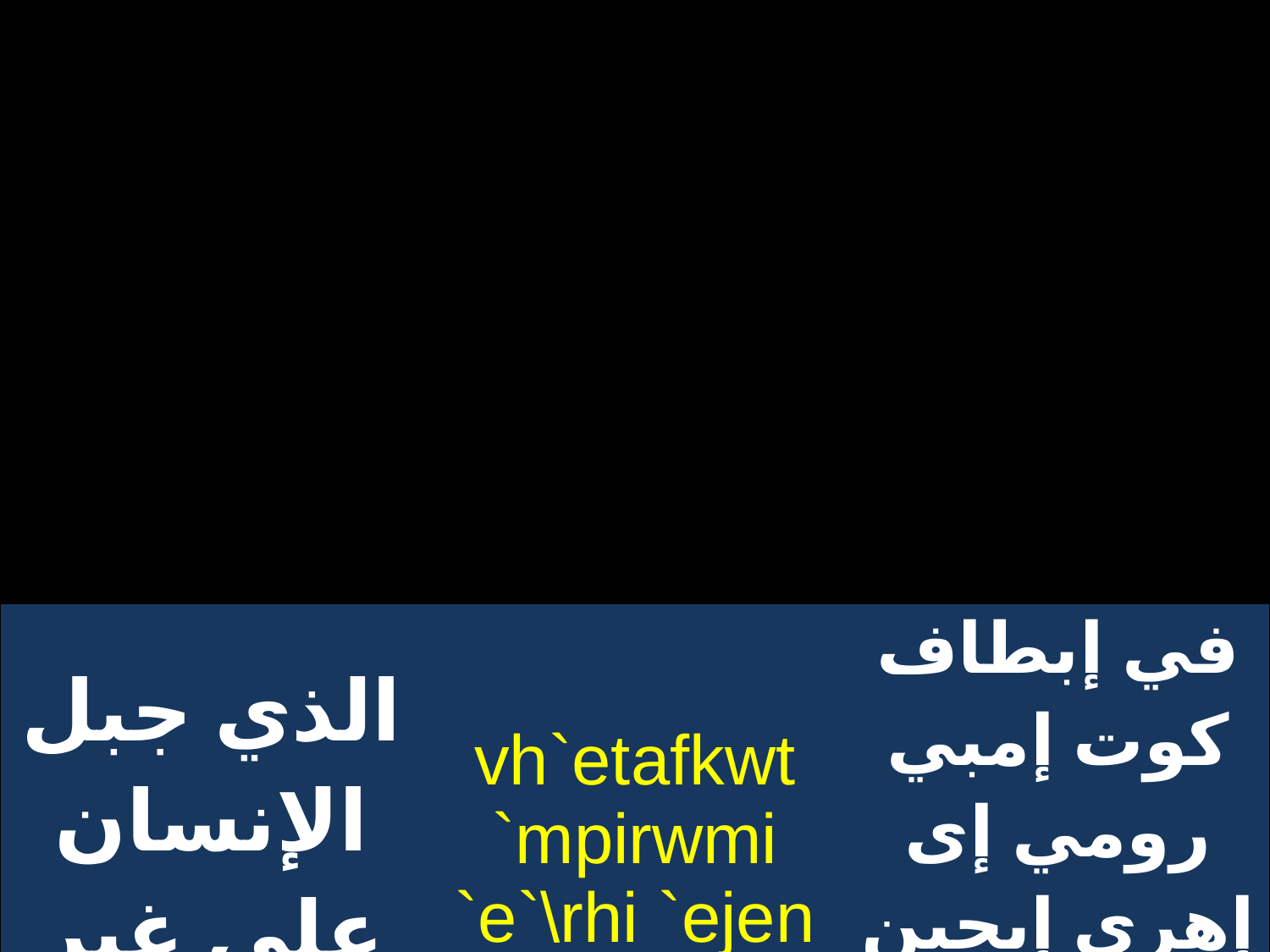

| الذي جبل الإنسان على غير فساد | vh`etafkwt `mpirwmi `e`\rhi `ejen ;metattako | في إبطاف كوت إمبي رومي إى إهري إيجين تي ميت أتطاكو |
| --- | --- | --- |